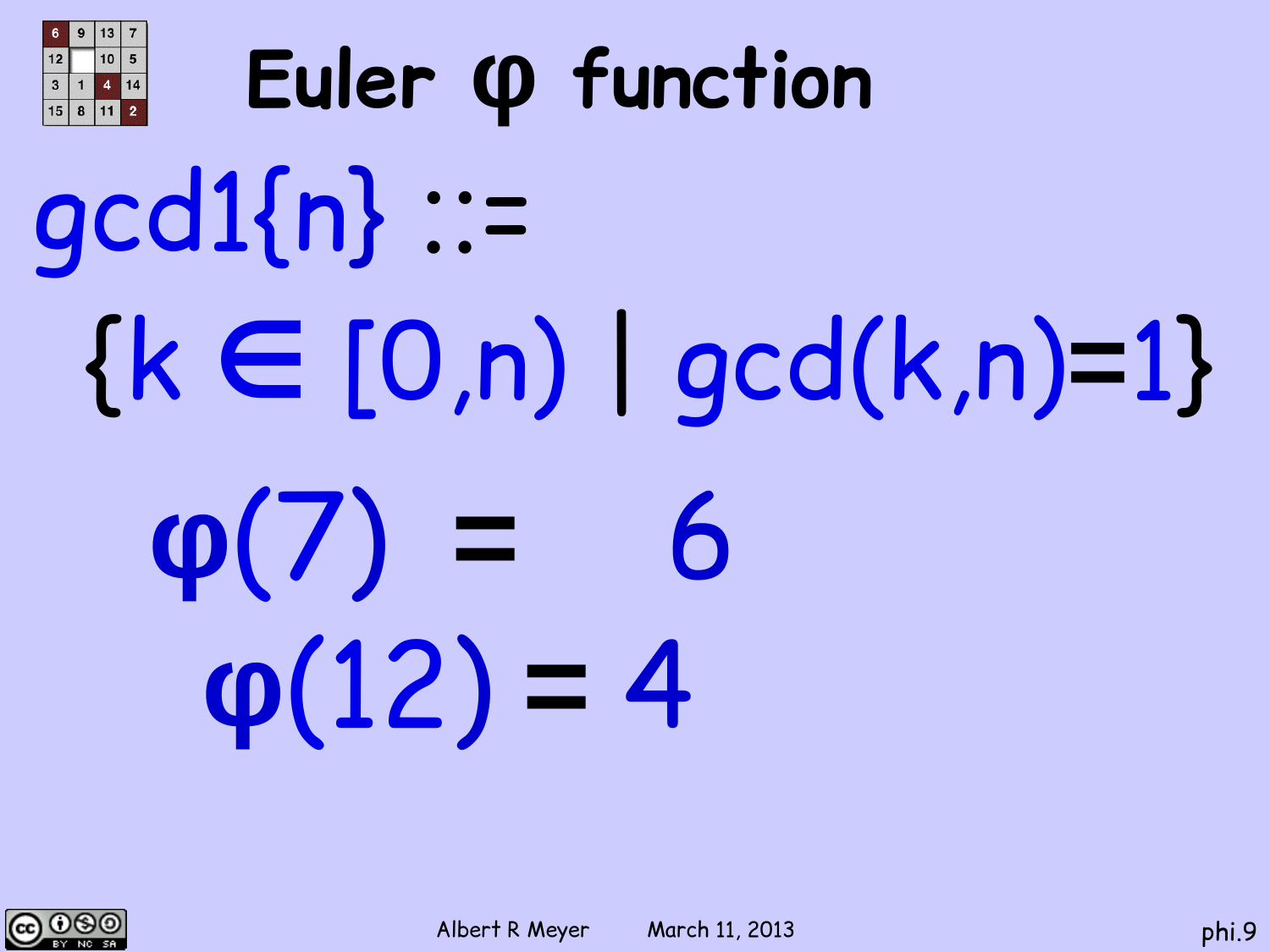

# Euler φ function
gcd1{n} ::=
 {k ∈ [0,n) | gcd(k,n)=1}
  φ(7)  =     6
      φ(12) = 4
phi.9